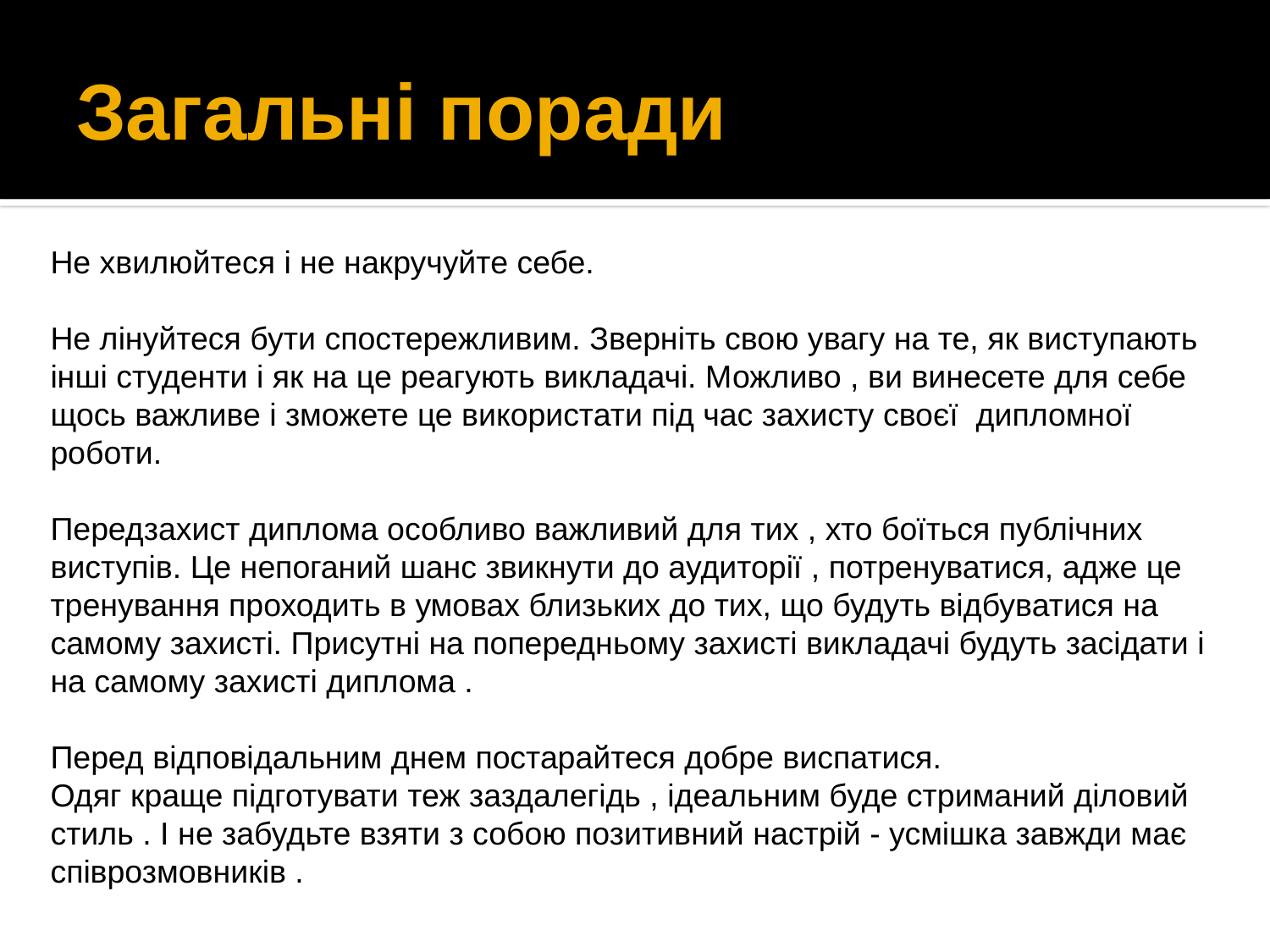

# Загальні поради
Не хвилюйтеся і не накручуйте себе.

Не лінуйтеся бути спостережливим. Зверніть свою увагу на те, як виступають інші студенти і як на це реагують викладачі. Можливо , ви винесете для себе щось важливе і зможете це використати під час захисту своєї  дипломної роботи.

Передзахист диплома особливо важливий для тих , хто боїться публічних виступів. Це непоганий шанс звикнути до аудиторії , потренуватися, адже це тренування проходить в умовах близьких до тих, що будуть відбуватися на самому захисті. Присутні на попередньому захисті викладачі будуть засідати і на самому захисті диплома .

Перед відповідальним днем постарайтеся добре виспатися.
Одяг краще підготувати теж заздалегідь , ідеальним буде стриманий діловий стиль . І не забудьте взяти з собою позитивний настрій - усмішка завжди має співрозмовників .